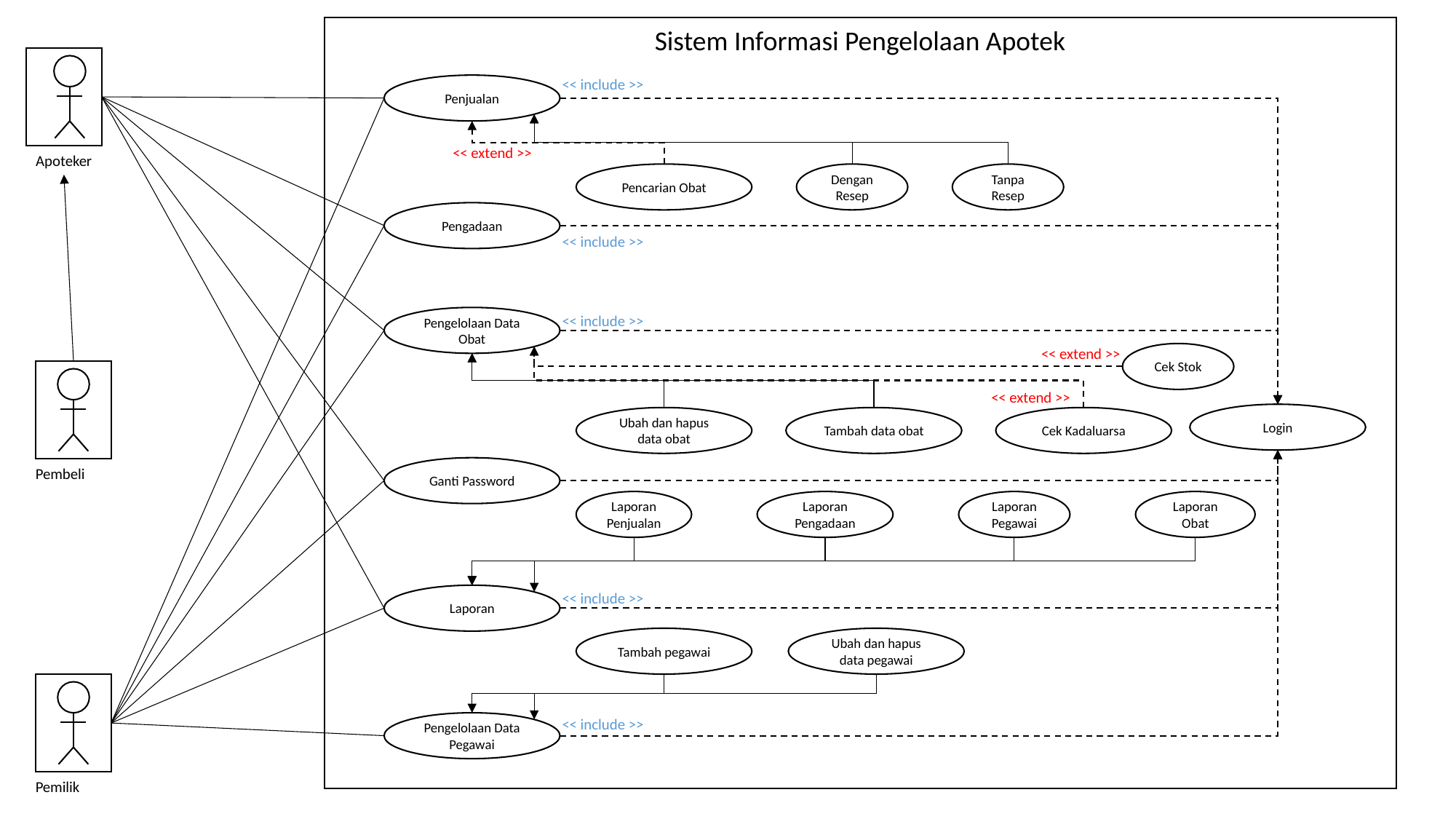

Sistem Informasi Pengelolaan Apotek

Apoteker
<< include >>
Penjualan
<< extend >>
Pencarian Obat
Dengan Resep
Tanpa Resep
Pengadaan
<< include >>
<< include >>
Pengelolaan Data Obat
<< extend >>
Cek Stok

Pembeli
<< extend >>
Login
Ubah dan hapus data obat
Tambah data obat
Cek Kadaluarsa
Ganti Password
Laporan Penjualan
Laporan Pengadaan
Laporan Pegawai
Laporan Obat
<< include >>
Laporan
Tambah pegawai
Ubah dan hapus data pegawai

Pemilik
<< include >>
Pengelolaan Data Pegawai